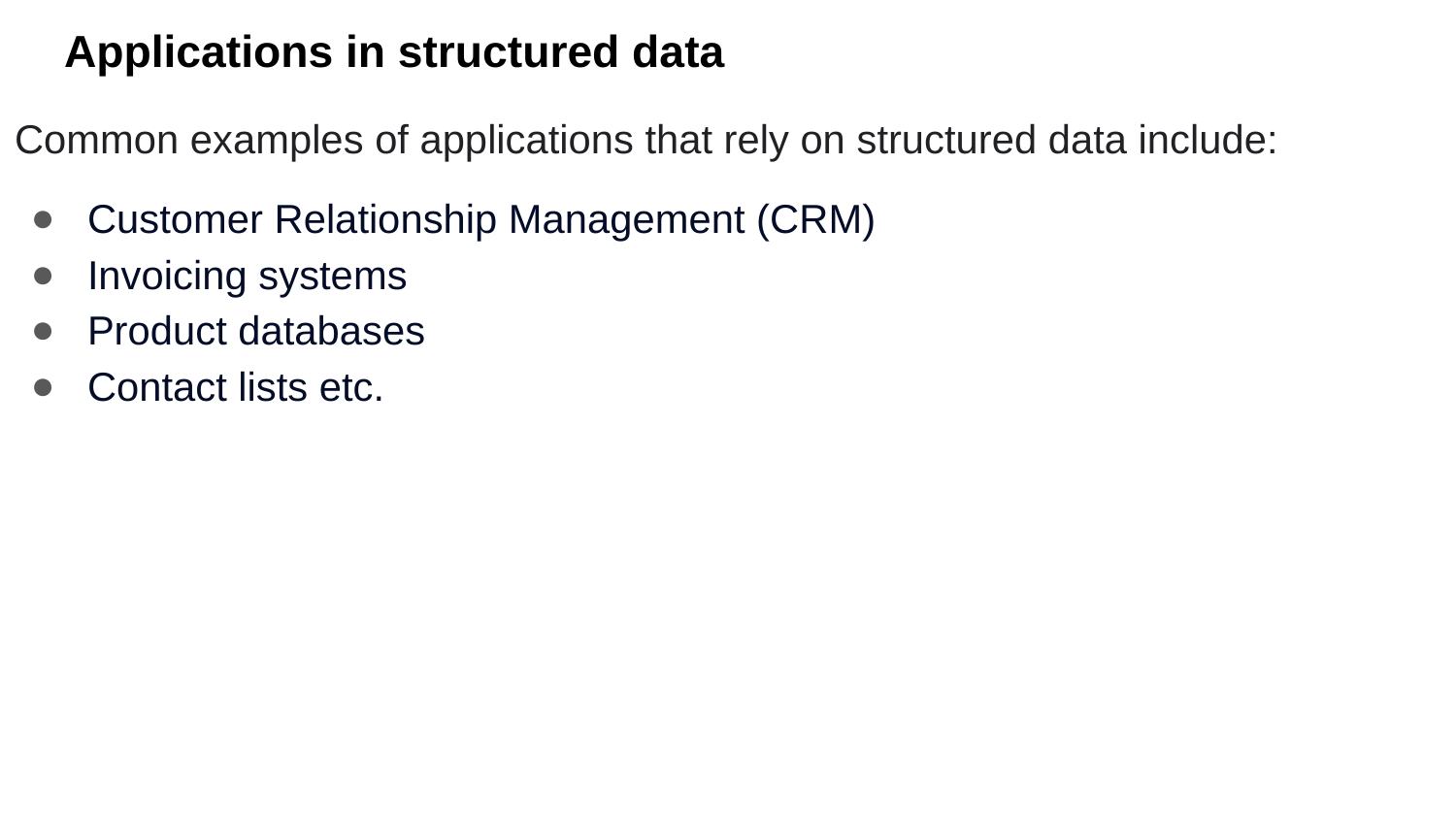

# Applications in structured data

Common examples of applications that rely on structured data include:
Customer Relationship Management (CRM)
Invoicing systems
Product databases
Contact lists etc.